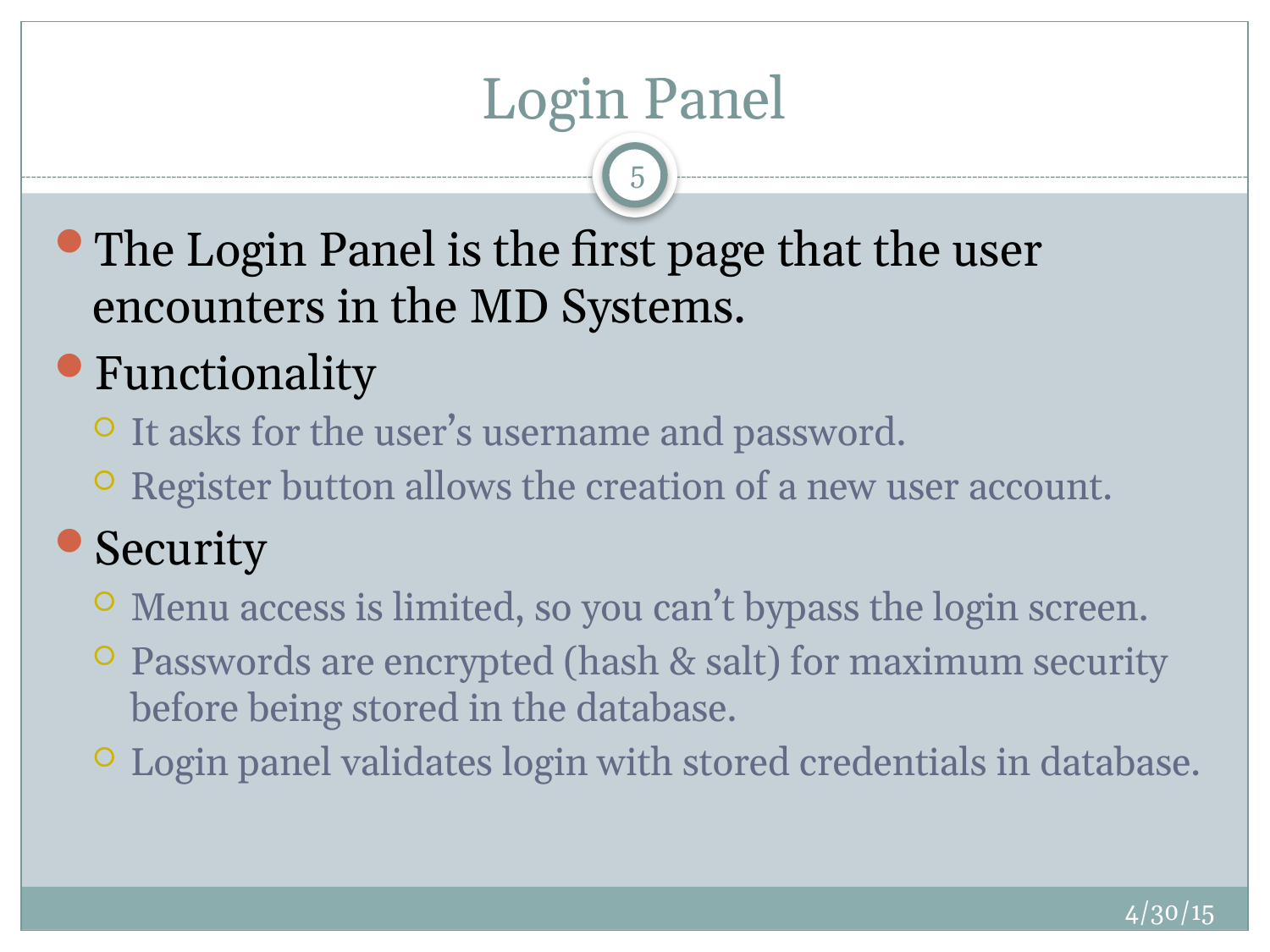

# Login Panel
5
The Login Panel is the first page that the user encounters in the MD Systems.
Functionality
It asks for the user’s username and password.
Register button allows the creation of a new user account.
Security
Menu access is limited, so you can’t bypass the login screen.
Passwords are encrypted (hash & salt) for maximum security before being stored in the database.
Login panel validates login with stored credentials in database.
4/30/15